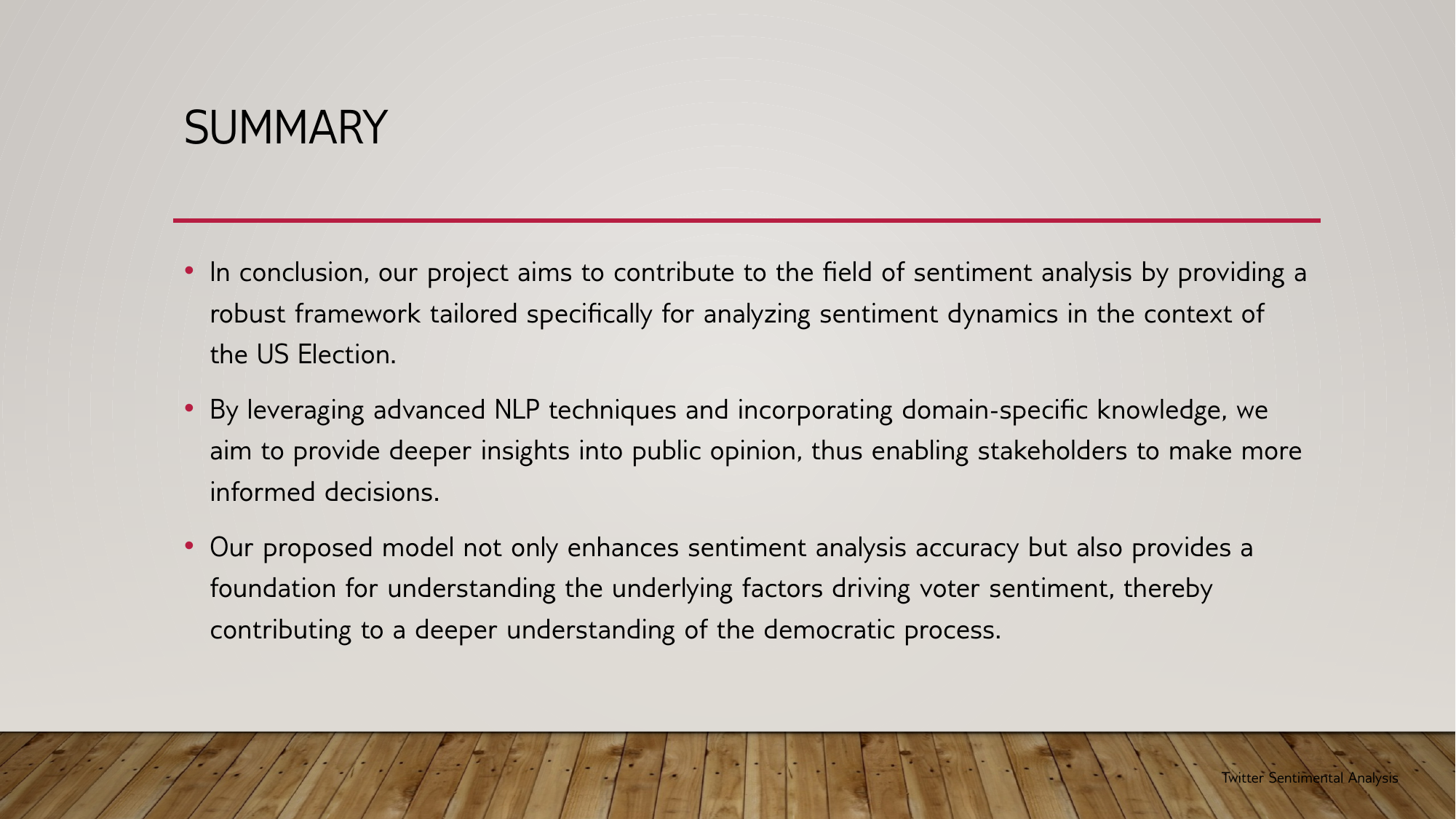

# Summary
In conclusion, our project aims to contribute to the field of sentiment analysis by providing a robust framework tailored specifically for analyzing sentiment dynamics in the context of the US Election.
By leveraging advanced NLP techniques and incorporating domain-specific knowledge, we aim to provide deeper insights into public opinion, thus enabling stakeholders to make more informed decisions.
Our proposed model not only enhances sentiment analysis accuracy but also provides a foundation for understanding the underlying factors driving voter sentiment, thereby contributing to a deeper understanding of the democratic process.

Twitter Sentimental Analysis